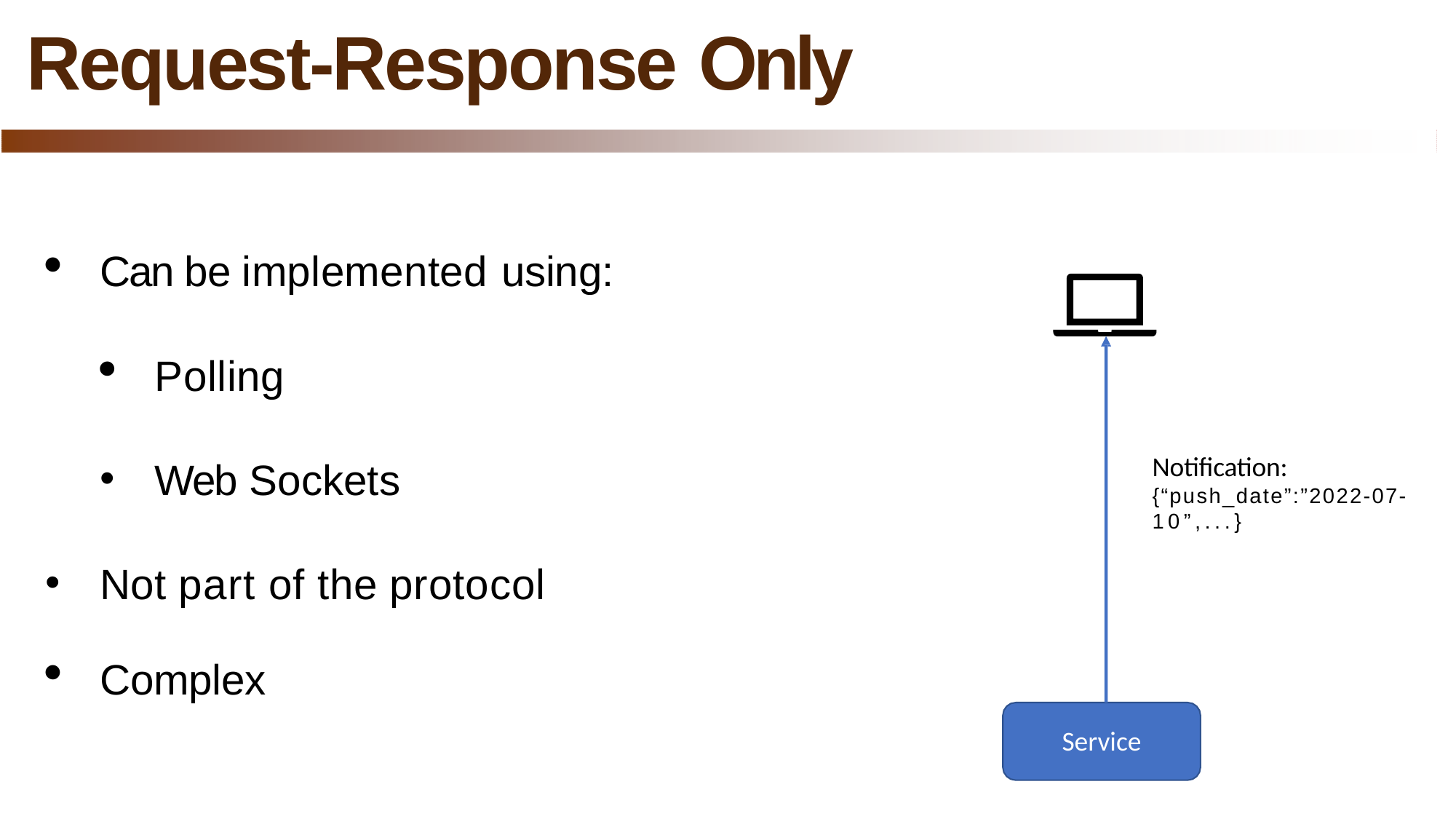

# Request-Response Only

Can be implemented using:

Polling

Web Sockets

Not part of the protocol

Notification:
{“push_date”:”2022-07-
10”,...}
Complex
Service